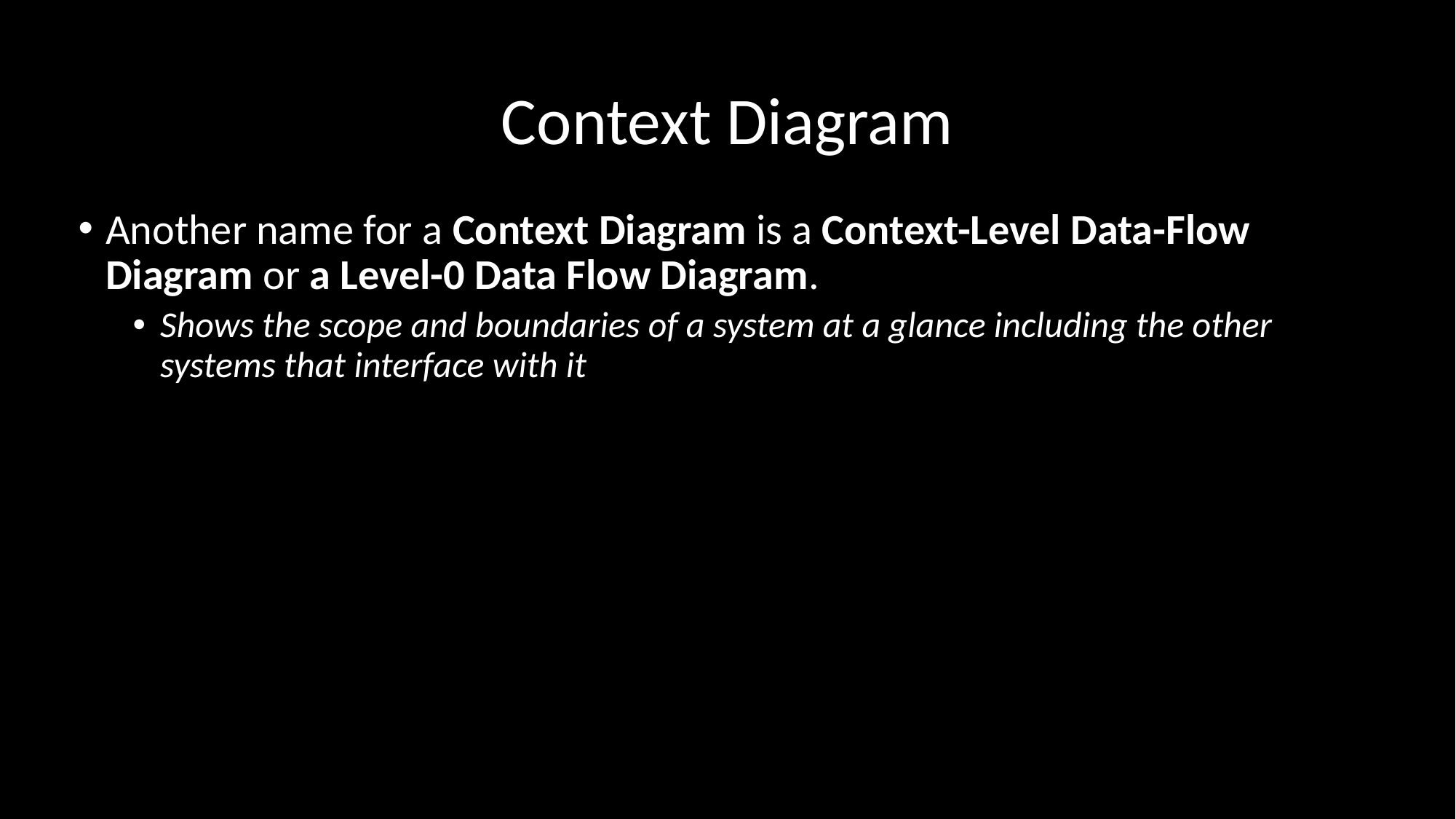

# Context Diagram
Another name for a Context Diagram is a Context-Level Data-Flow Diagram or a Level-0 Data Flow Diagram.
Shows the scope and boundaries of a system at a glance including the other systems that interface with it